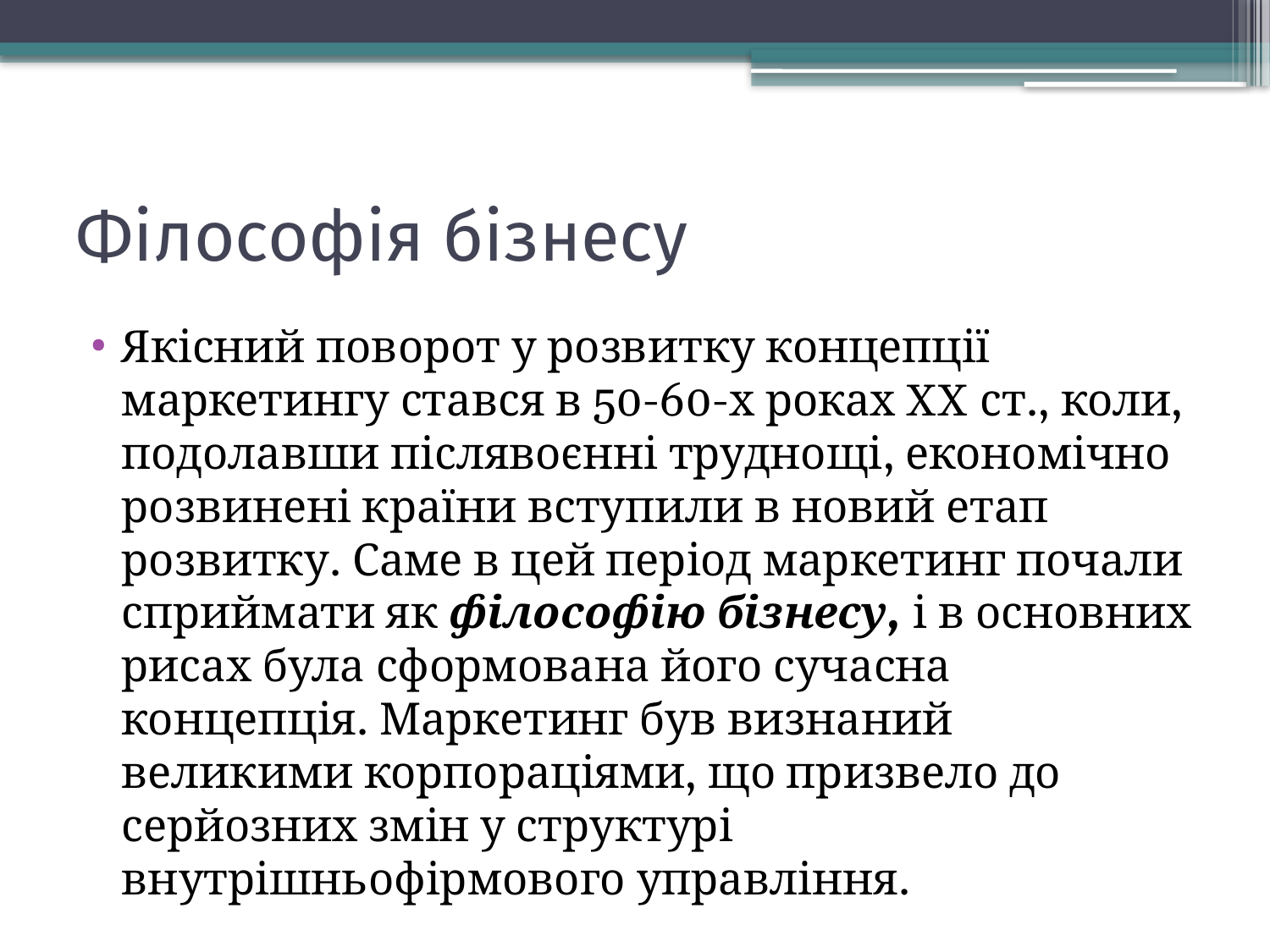

# Філософія бізнесу
Якісний поворот у розвитку концепції маркетингу стався в 50-60-х роках XX ст., коли, подолавши післявоєнні труднощі, економічно розвинені країни вступили в новий етап розвитку. Саме в цей період маркетинг почали сприймати як філософію бізнесу, і в основних рисах була сформована його сучасна концепція. Маркетинг був визнаний великими корпораціями, що призвело до серйозних змін у структурі внутрішньофірмового управління.